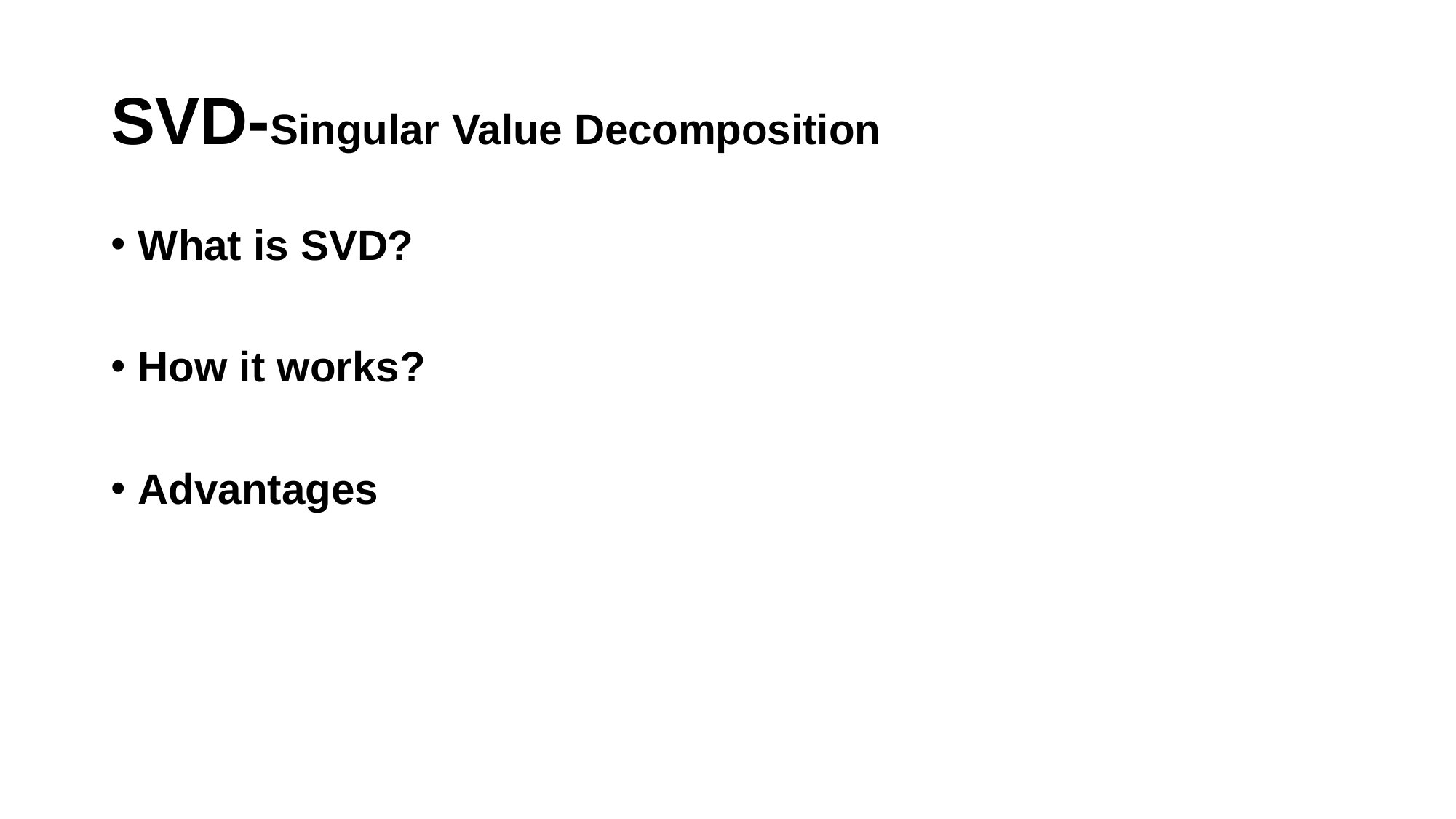

# SVD-Singular Value Decomposition
What is SVD?

How it works?

Advantages